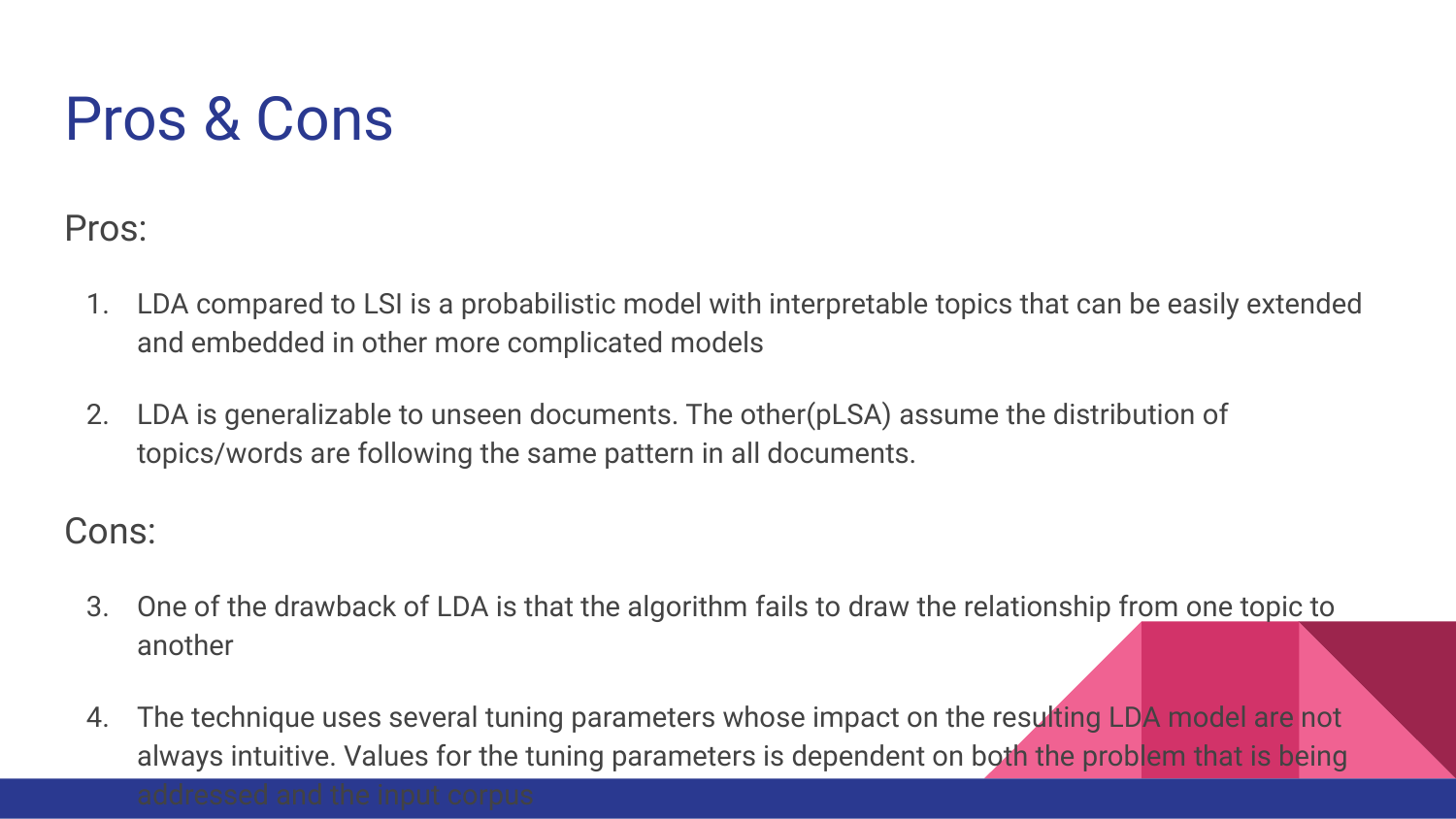

# Pros & Cons
Pros:
LDA compared to LSI is a probabilistic model with interpretable topics that can be easily extended and embedded in other more complicated models
LDA is generalizable to unseen documents. The other(pLSA) assume the distribution of topics/words are following the same pattern in all documents.
Cons:
One of the drawback of LDA is that the algorithm fails to draw the relationship from one topic to another
The technique uses several tuning parameters whose impact on the resulting LDA model are not always intuitive. Values for the tuning parameters is dependent on both the problem that is being addressed and the input corpus